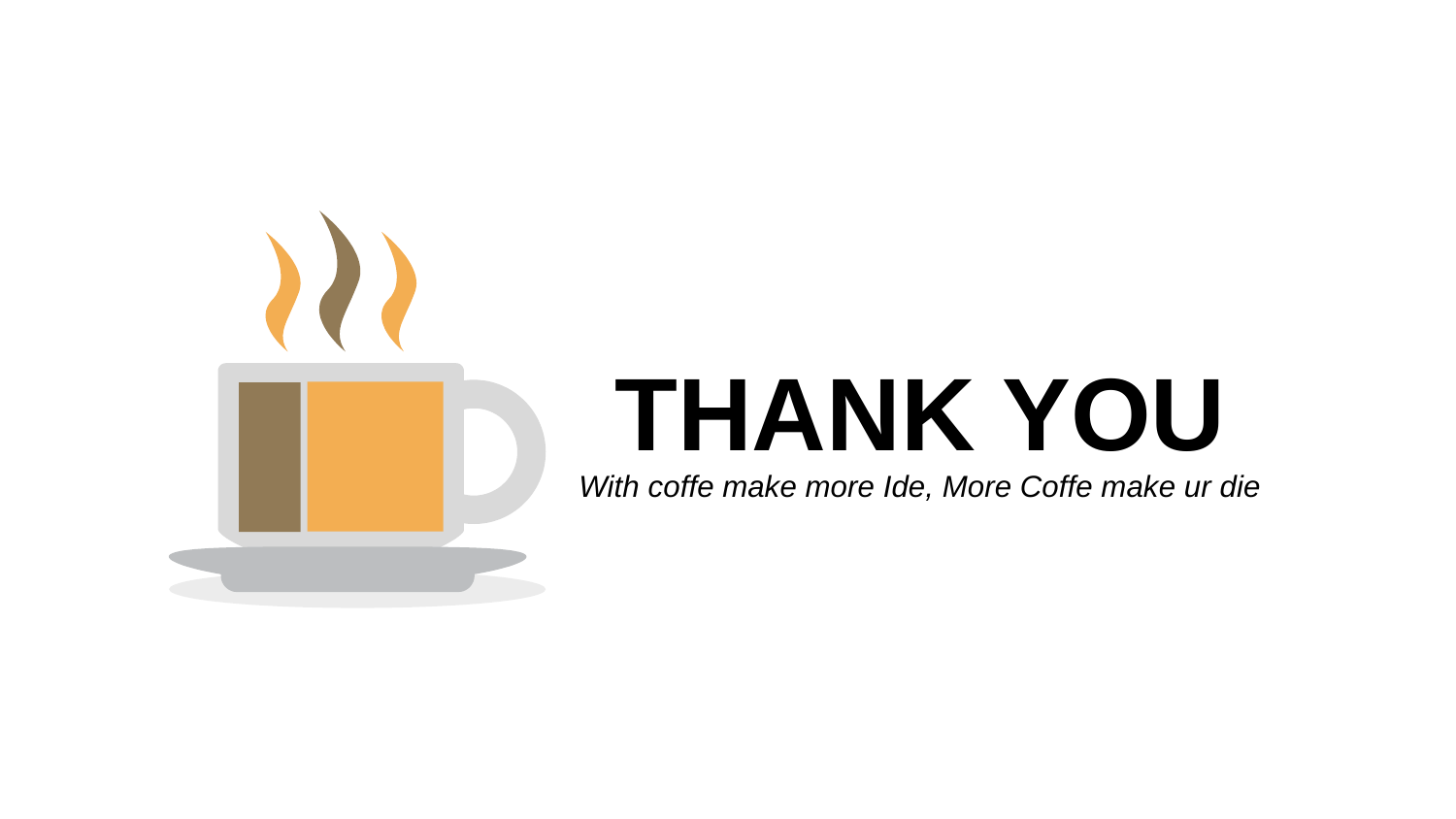

# THANK YOU
With coffe make more Ide, More Coffe make ur die